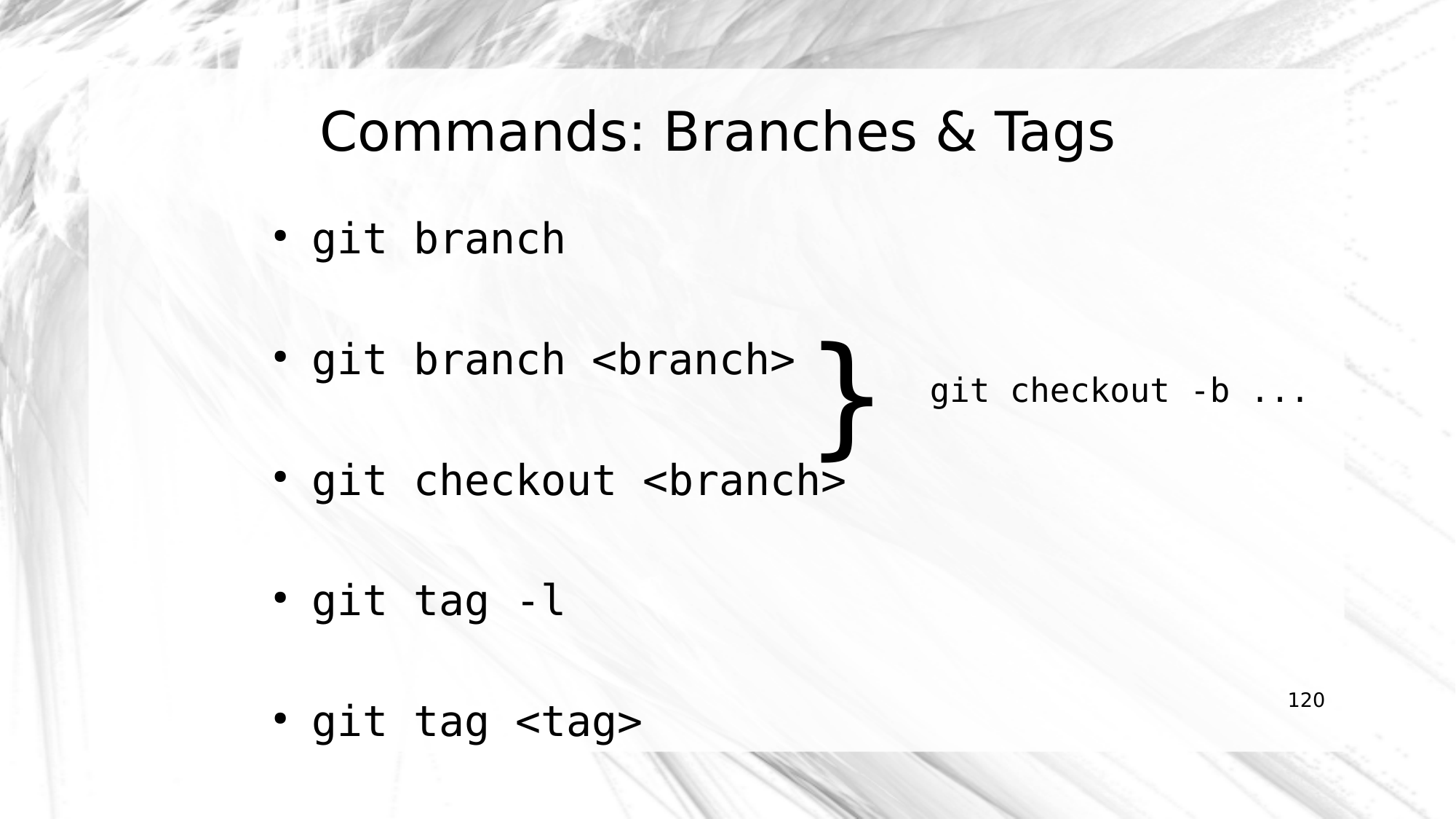

Commands: Branches & Tags
git branch
git branch <branch>
git checkout <branch>
git tag -l
git tag <tag>
}
git checkout -b ...
120